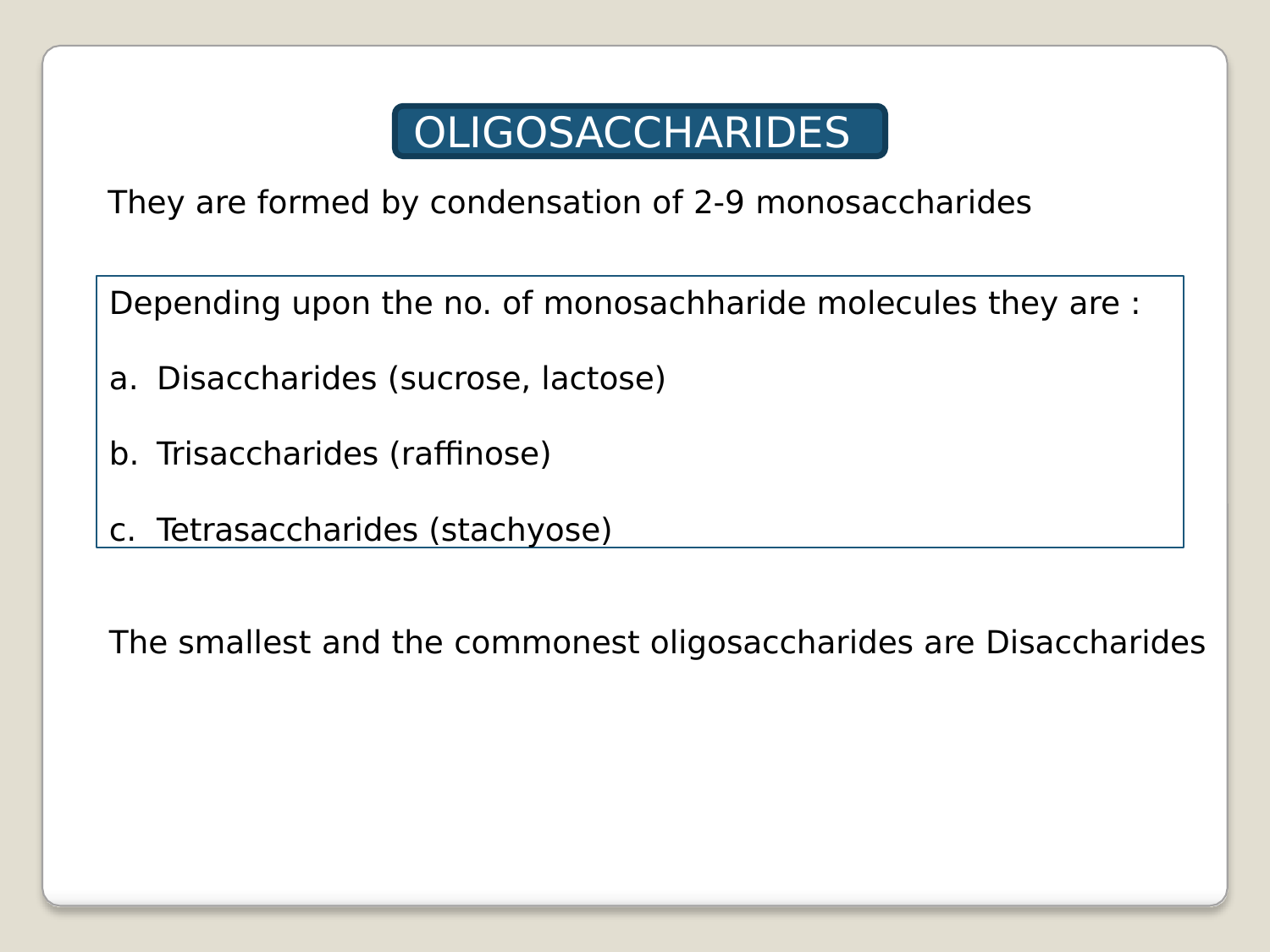

# OLIGOSACCHARIDES
They are formed by condensation of 2-9 monosaccharides
Depending upon the no. of monosachharide molecules they are :

Disaccharides (sucrose, lactose)

Trisaccharides (raffinose)

Tetrasaccharides (stachyose)
The smallest and the commonest oligosaccharides are Disaccharides